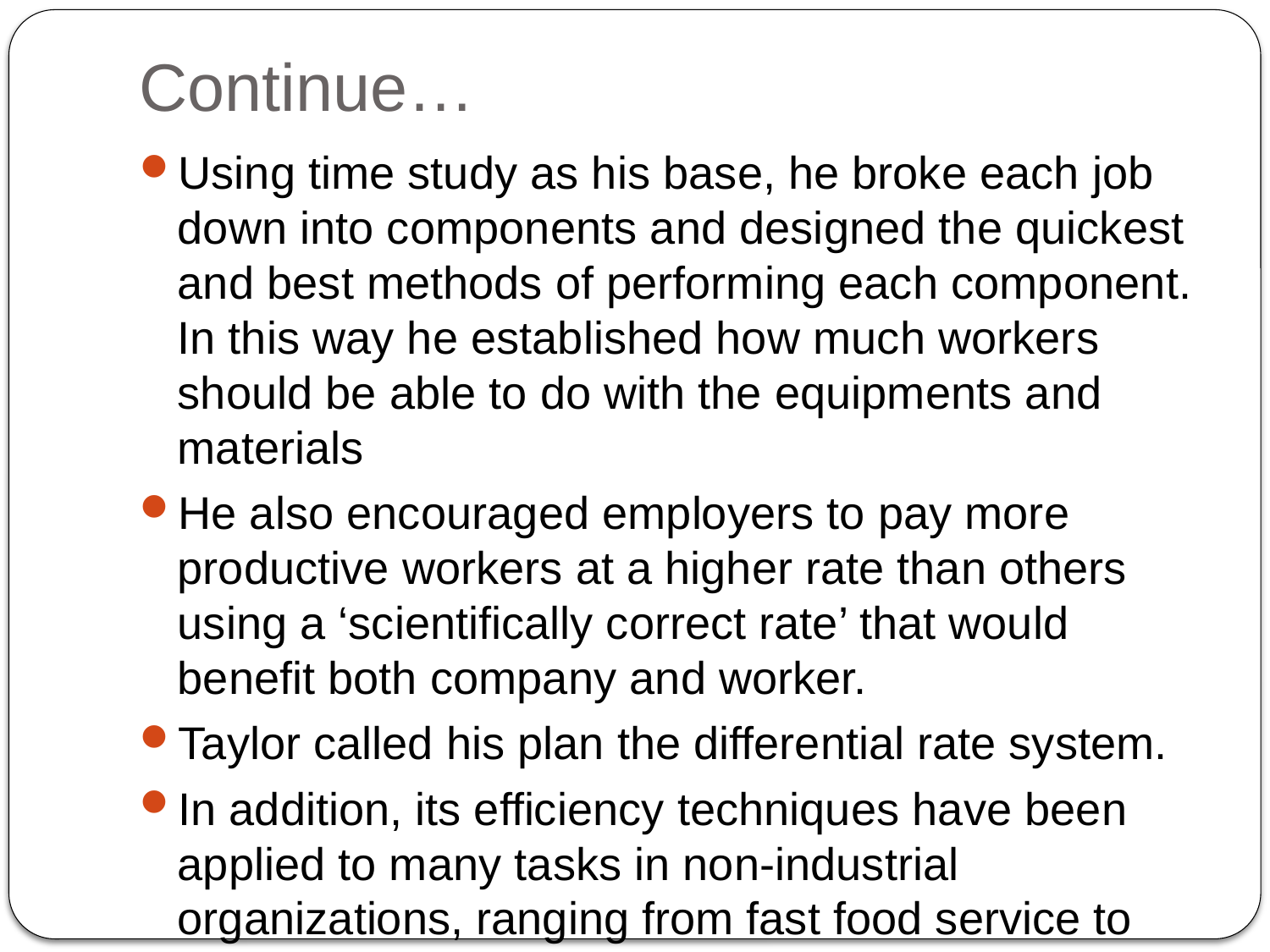

# Continue…
Using time study as his base, he broke each job down into components and designed the quickest and best methods of performing each component. In this way he established how much workers should be able to do with the equipments and materials
He also encouraged employers to pay more productive workers at a higher rate than others using a ‘scientifically correct rate’ that would benefit both company and worker.
Taylor called his plan the differential rate system.
In addition, its efficiency techniques have been applied to many tasks in non-industrial organizations, ranging from fast food service to the training of surgeons.